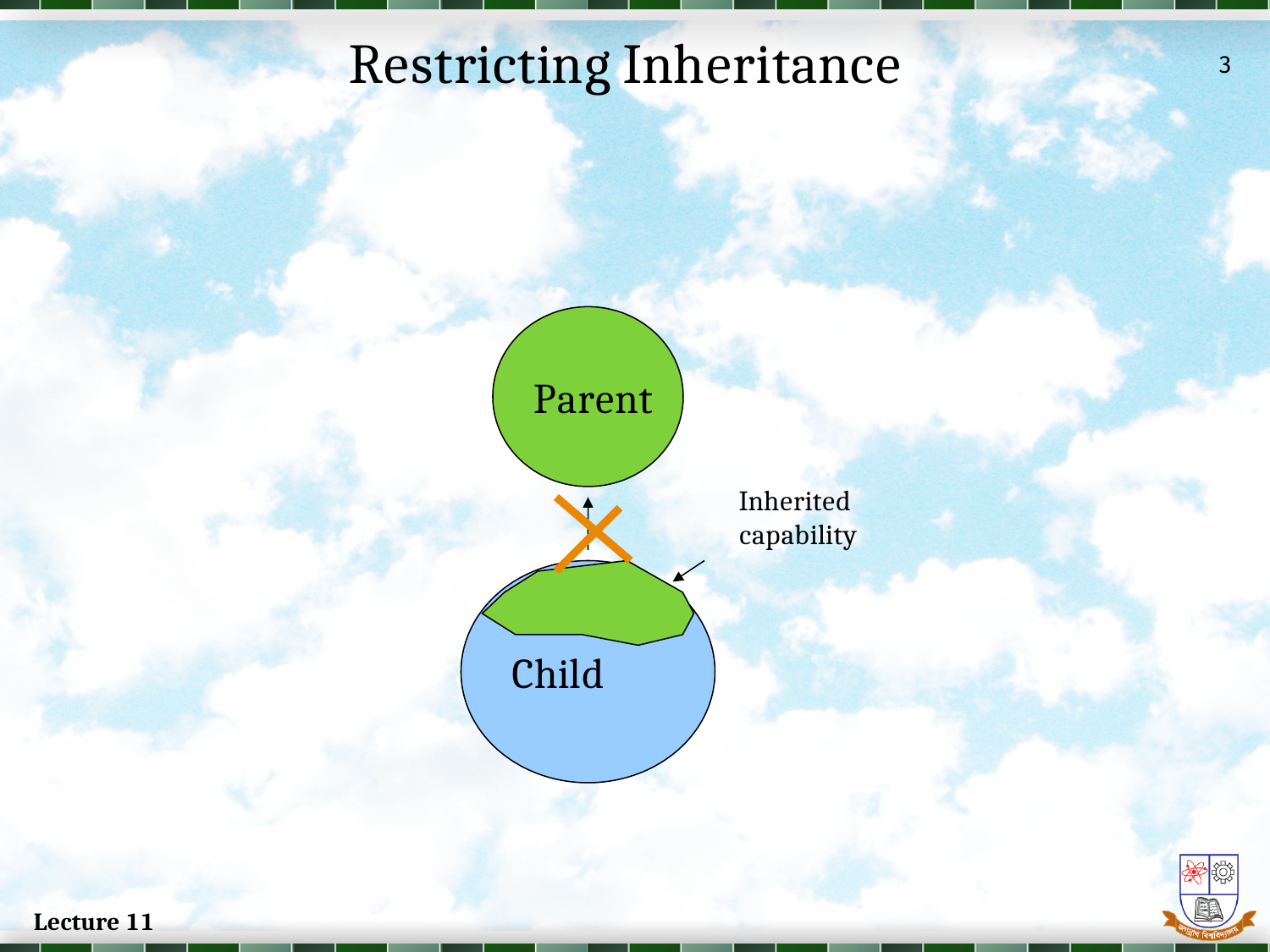

# Restricting Inheritance
3
Parent

Child

Inherited
capability